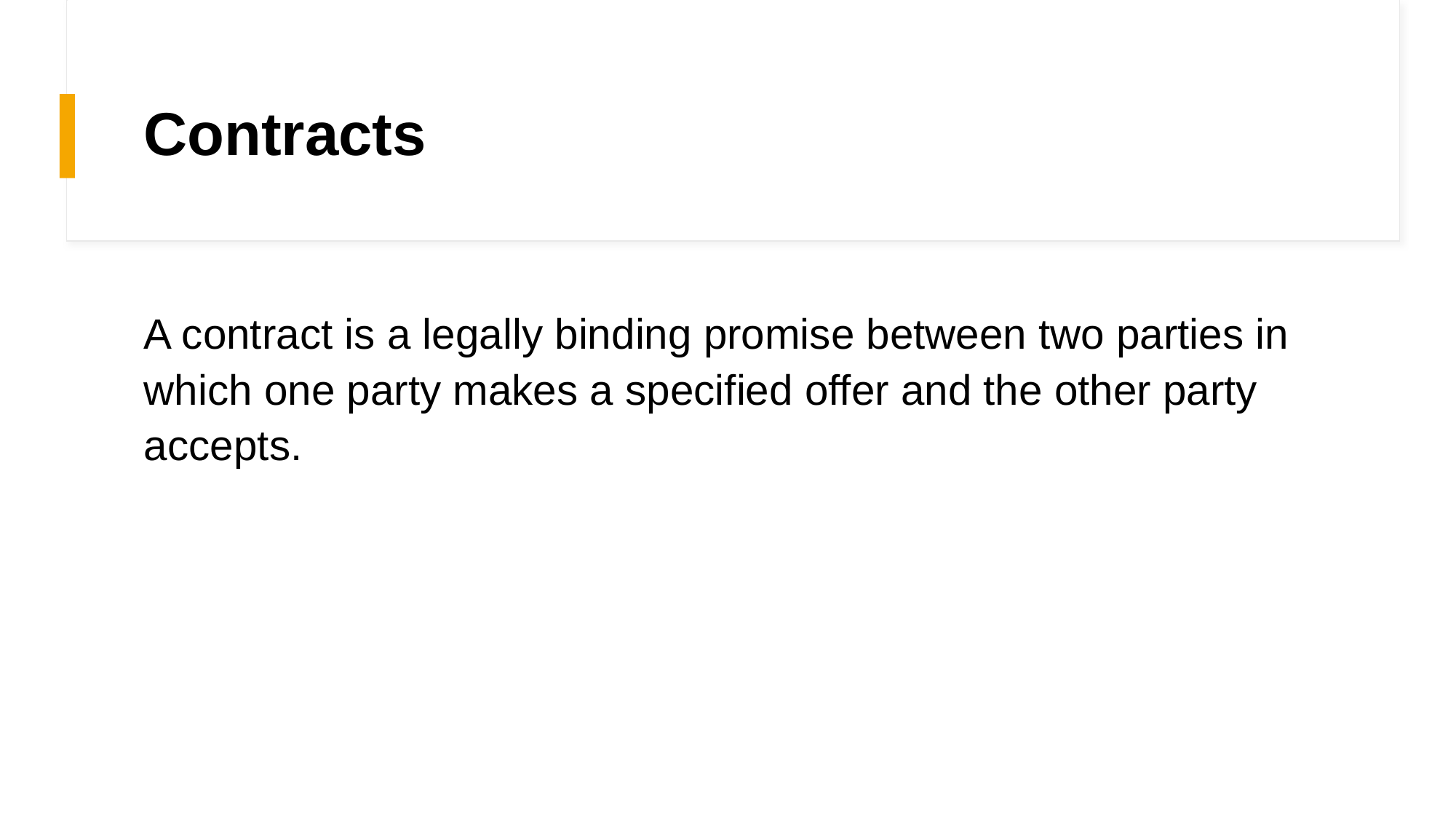

# Contracts
A contract is a legally binding promise between two parties in which one party makes a specified offer and the other party accepts.